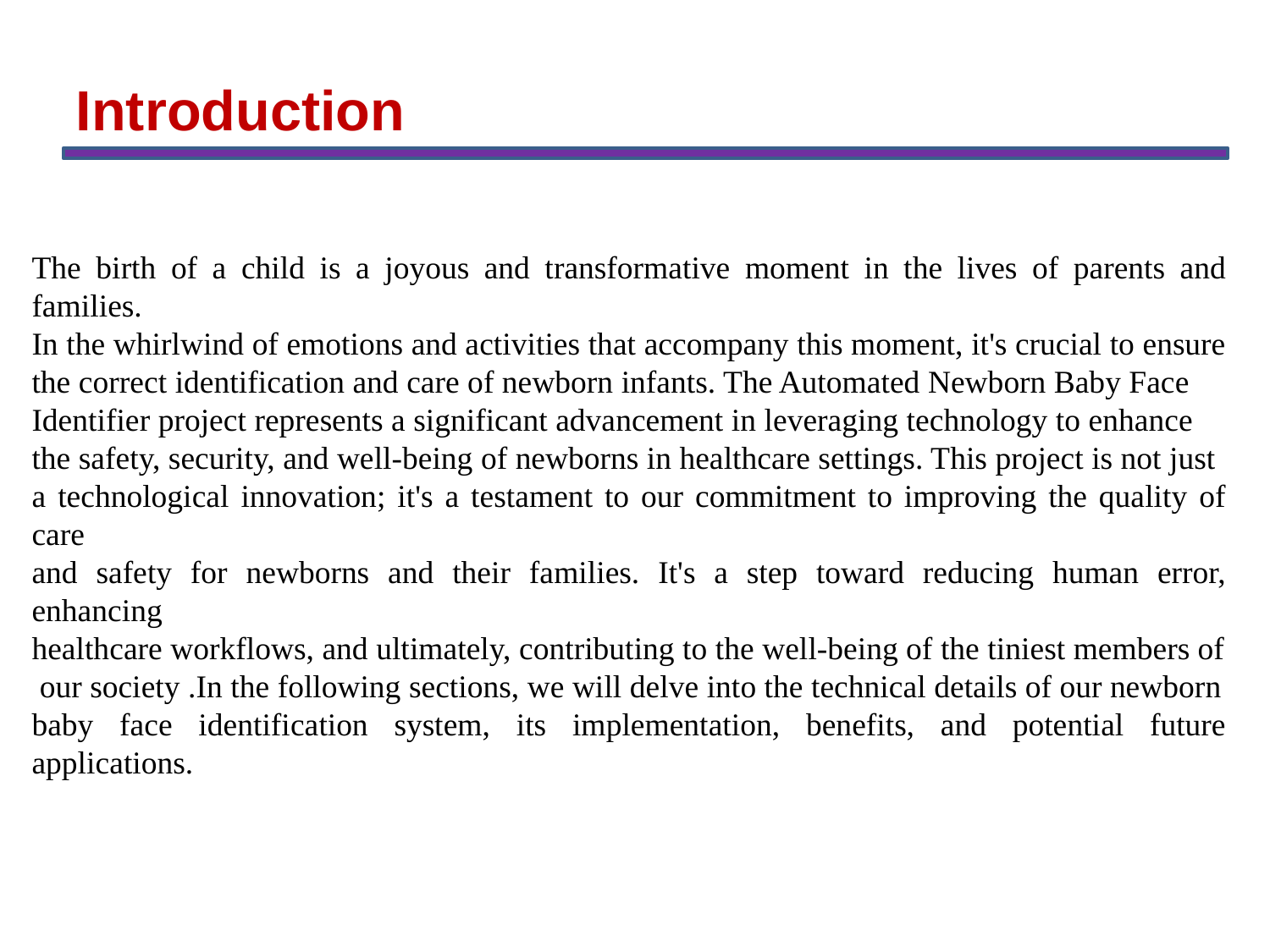

Introduction

# The birth of a child is a joyous and transformative moment in the lives of parents and families.
In the whirlwind of emotions and activities that accompany this moment, it's crucial to ensure
the correct identification and care of newborn infants. The Automated Newborn Baby Face
Identifier project represents a significant advancement in leveraging technology to enhance
the safety, security, and well-being of newborns in healthcare settings. This project is not just
a technological innovation; it's a testament to our commitment to improving the quality of care
and safety for newborns and their families. It's a step toward reducing human error, enhancing
healthcare workflows, and ultimately, contributing to the well-being of the tiniest members of
 our society .In the following sections, we will delve into the technical details of our newborn
baby face identification system, its implementation, benefits, and potential future applications.